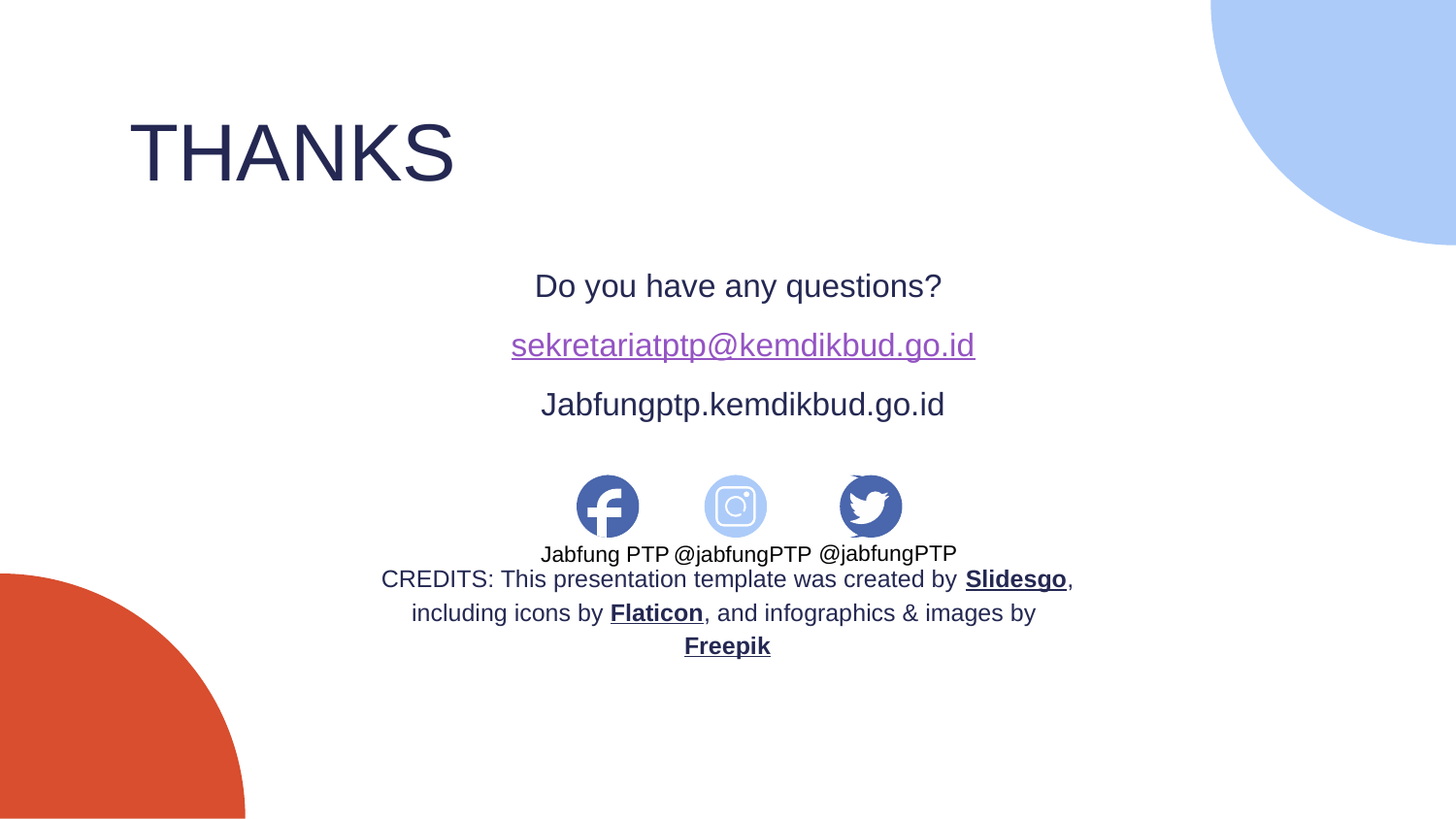

# THANKS
Do you have any questions?
sekretariatptp@kemdikbud.go.id
Jabfungptp.kemdikbud.go.id

@jabfungPTP
@jabfungPTP
Jabfung PTP